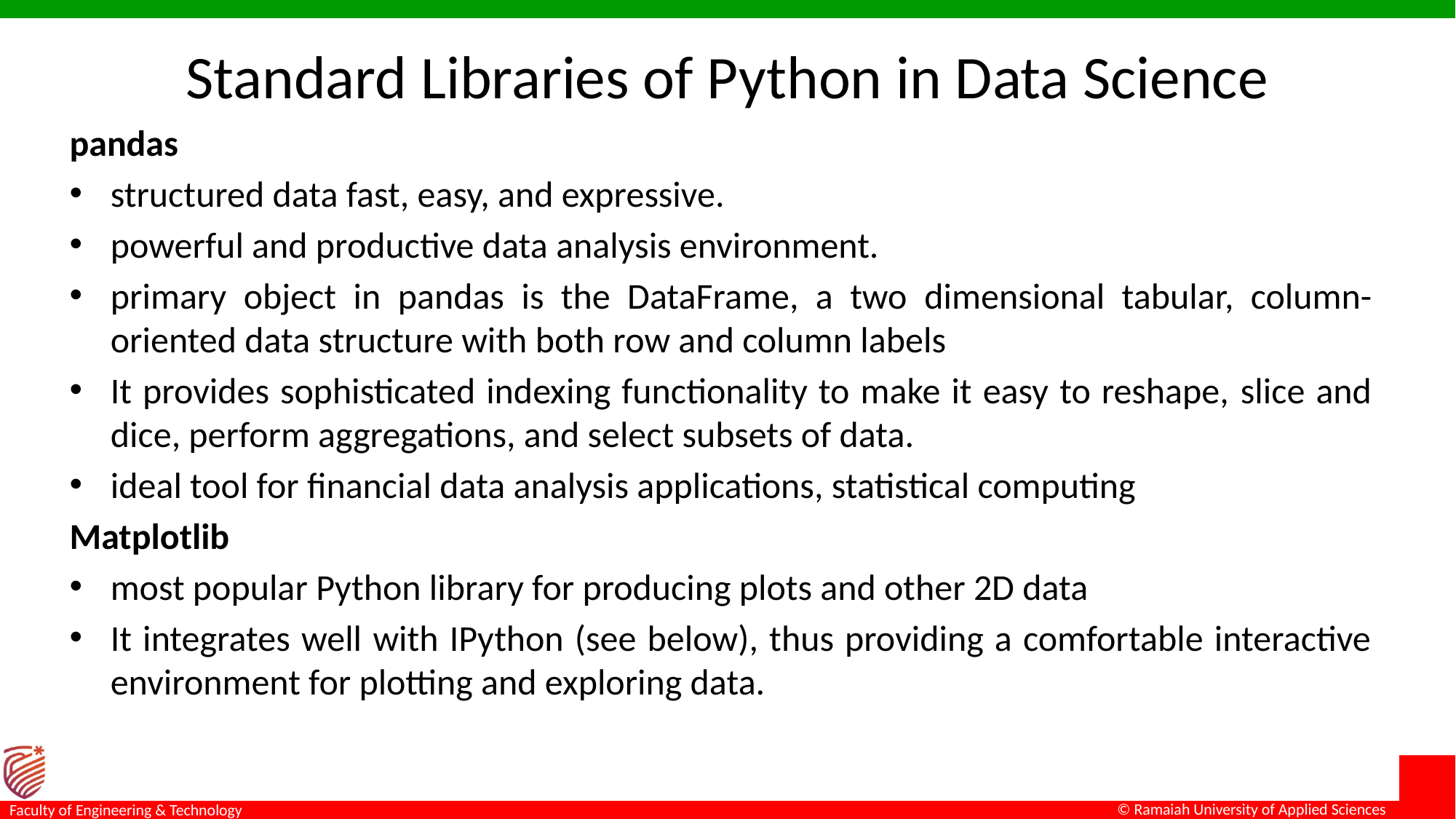

# Standard Libraries of Python in Data Science
pandas
structured data fast, easy, and expressive.
powerful and productive data analysis environment.
primary object in pandas is the DataFrame, a two dimensional tabular, column-oriented data structure with both row and column labels
It provides sophisticated indexing functionality to make it easy to reshape, slice and dice, perform aggregations, and select subsets of data.
ideal tool for financial data analysis applications, statistical computing
Matplotlib
most popular Python library for producing plots and other 2D data
It integrates well with IPython (see below), thus providing a comfortable interactive environment for plotting and exploring data.